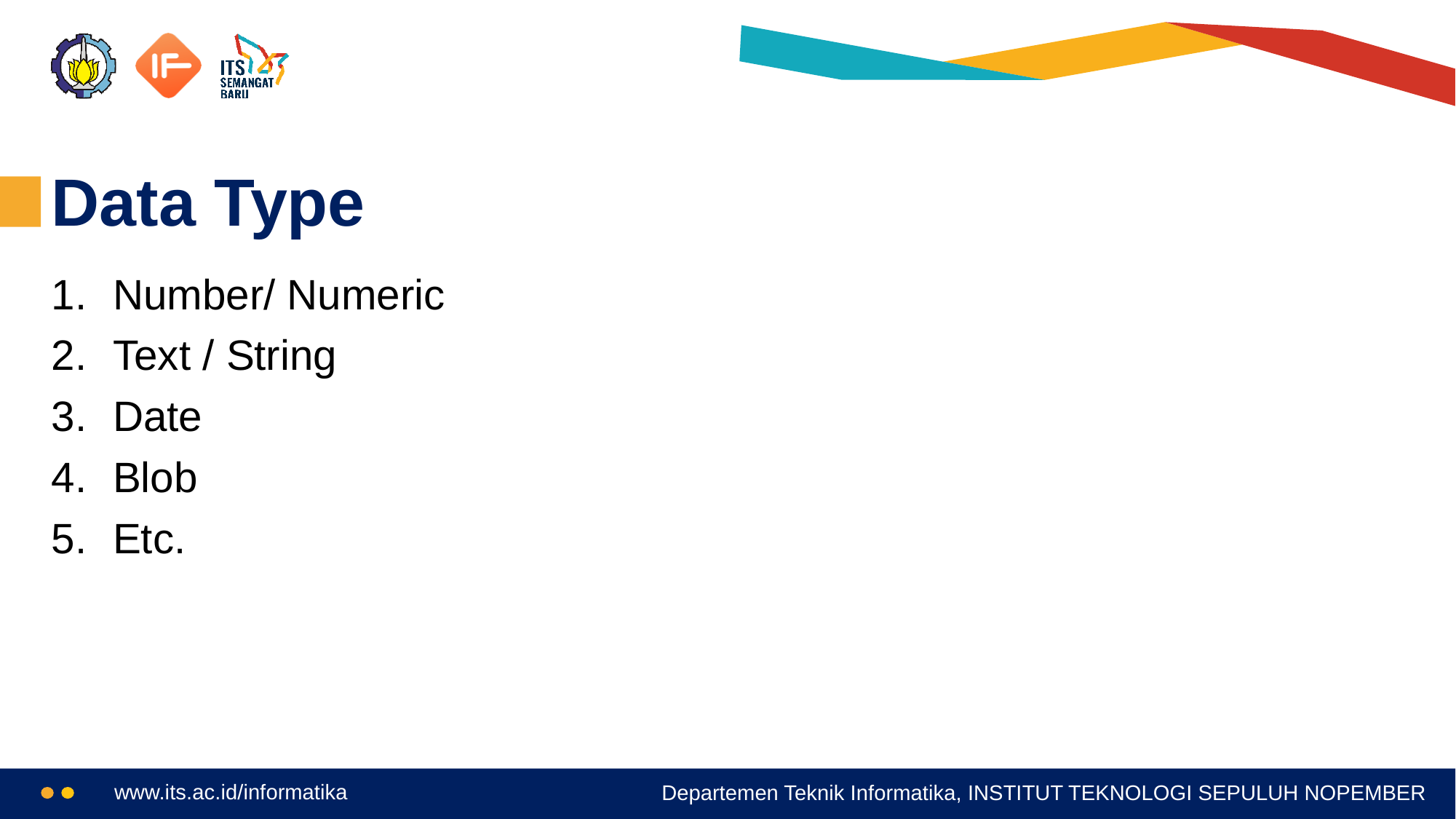

# Data Type
Number/ Numeric
Text / String
Date
Blob
Etc.